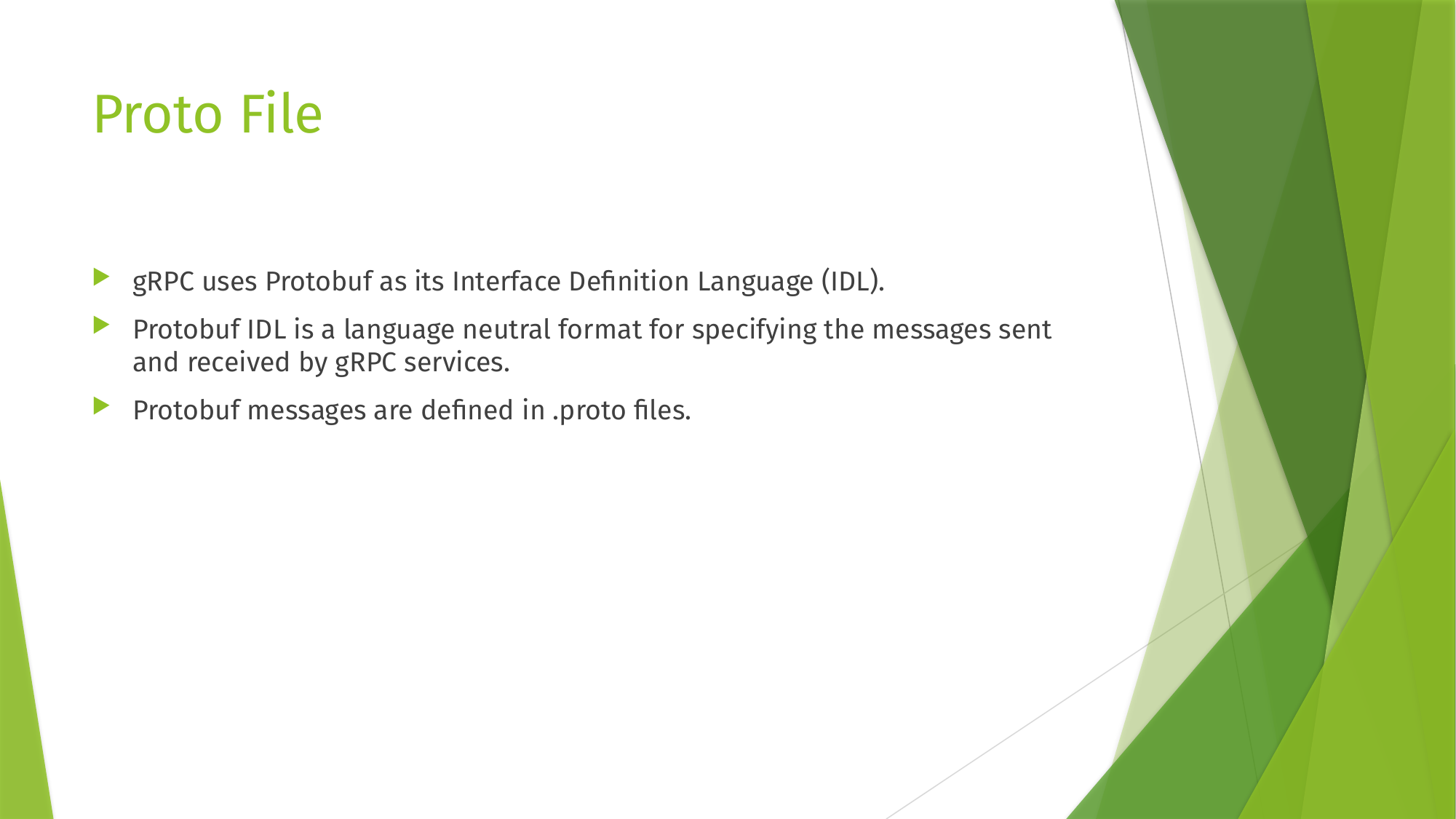

# Proto File
gRPC uses Protobuf as its Interface Definition Language (IDL).
Protobuf IDL is a language neutral format for specifying the messages sent and received by gRPC services.
Protobuf messages are defined in .proto files.